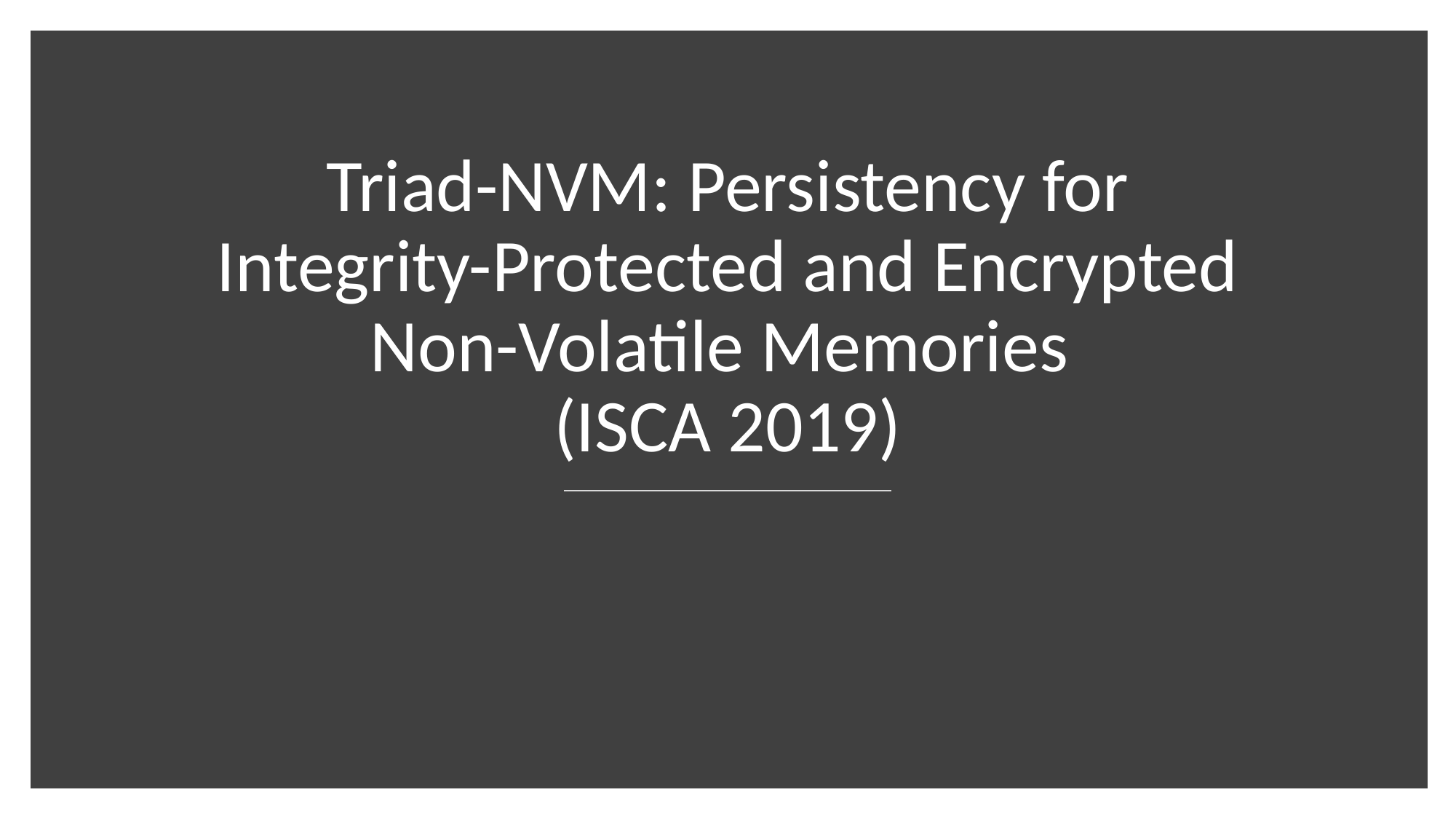

# Triad-NVM: Persistency for Integrity-Protected and Encrypted Non-Volatile Memories  (ISCA 2019)